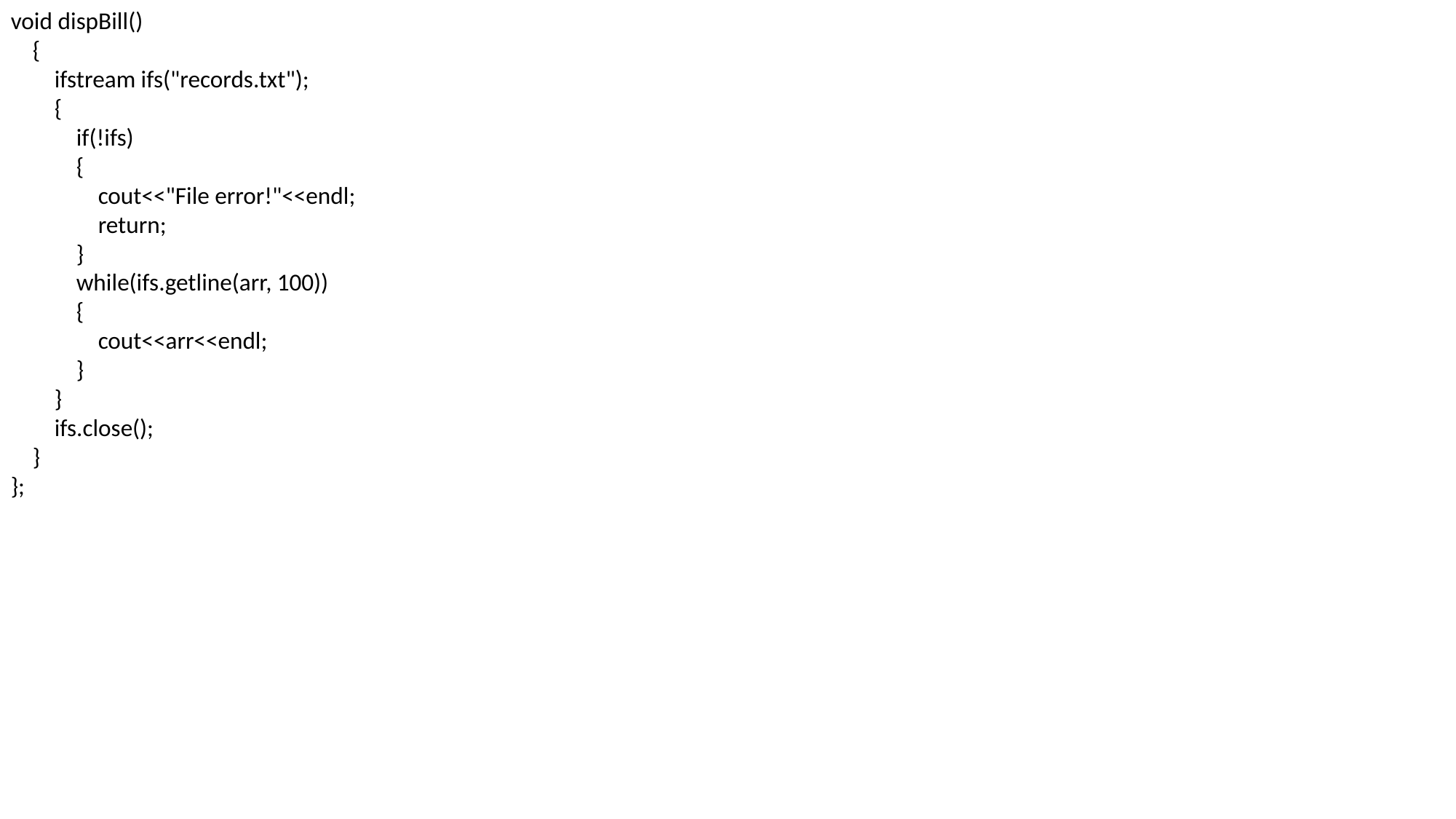

void dispBill()
    {
        ifstream ifs("records.txt");
        {
            if(!ifs)
            {
                cout<<"File error!"<<endl;
                return;
            }
            while(ifs.getline(arr, 100))
            {
                cout<<arr<<endl;
            }
        }
        ifs.close();
    }
};